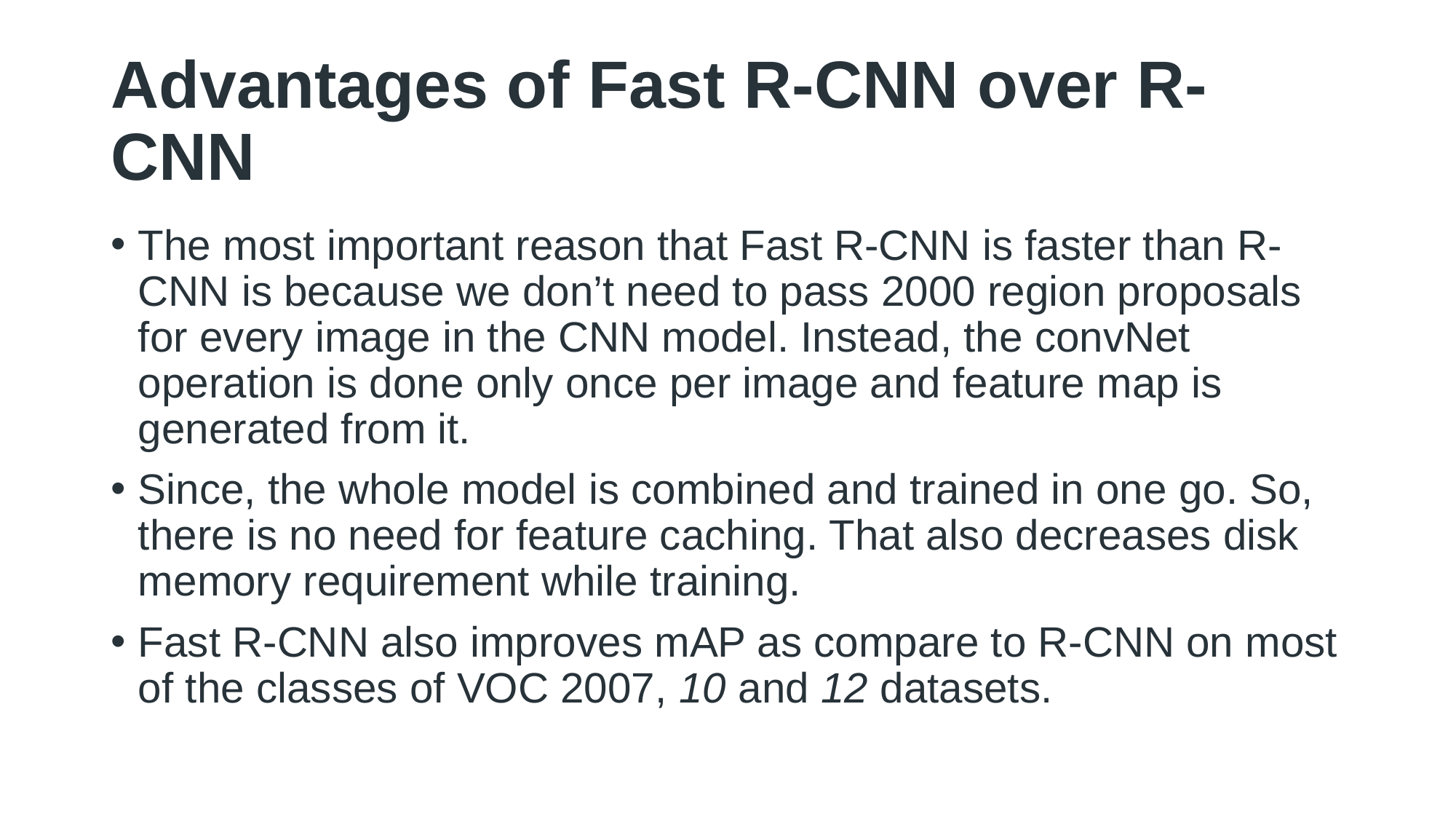

# Advantages of Fast R-CNN over R-CNN
The most important reason that Fast R-CNN is faster than R-CNN is because we don’t need to pass 2000 region proposals for every image in the CNN model. Instead, the convNet operation is done only once per image and feature map is generated from it.
Since, the whole model is combined and trained in one go. So, there is no need for feature caching. That also decreases disk memory requirement while training.
Fast R-CNN also improves mAP as compare to R-CNN on most of the classes of VOC 2007, 10 and 12 datasets.